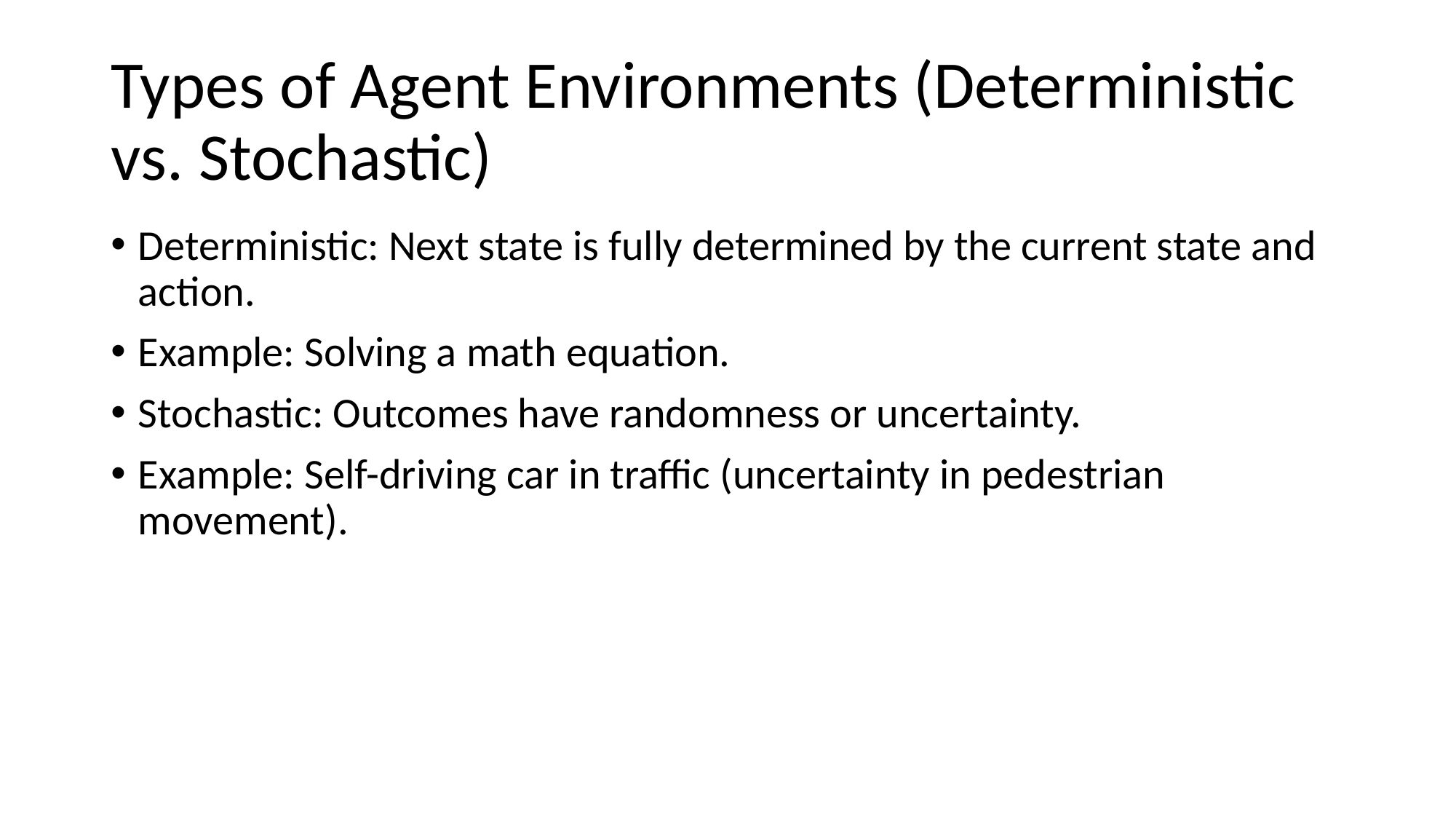

# Types of Agent Environments (Deterministic vs. Stochastic)
Deterministic: Next state is fully determined by the current state and action.
Example: Solving a math equation.
Stochastic: Outcomes have randomness or uncertainty.
Example: Self-driving car in traffic (uncertainty in pedestrian movement).